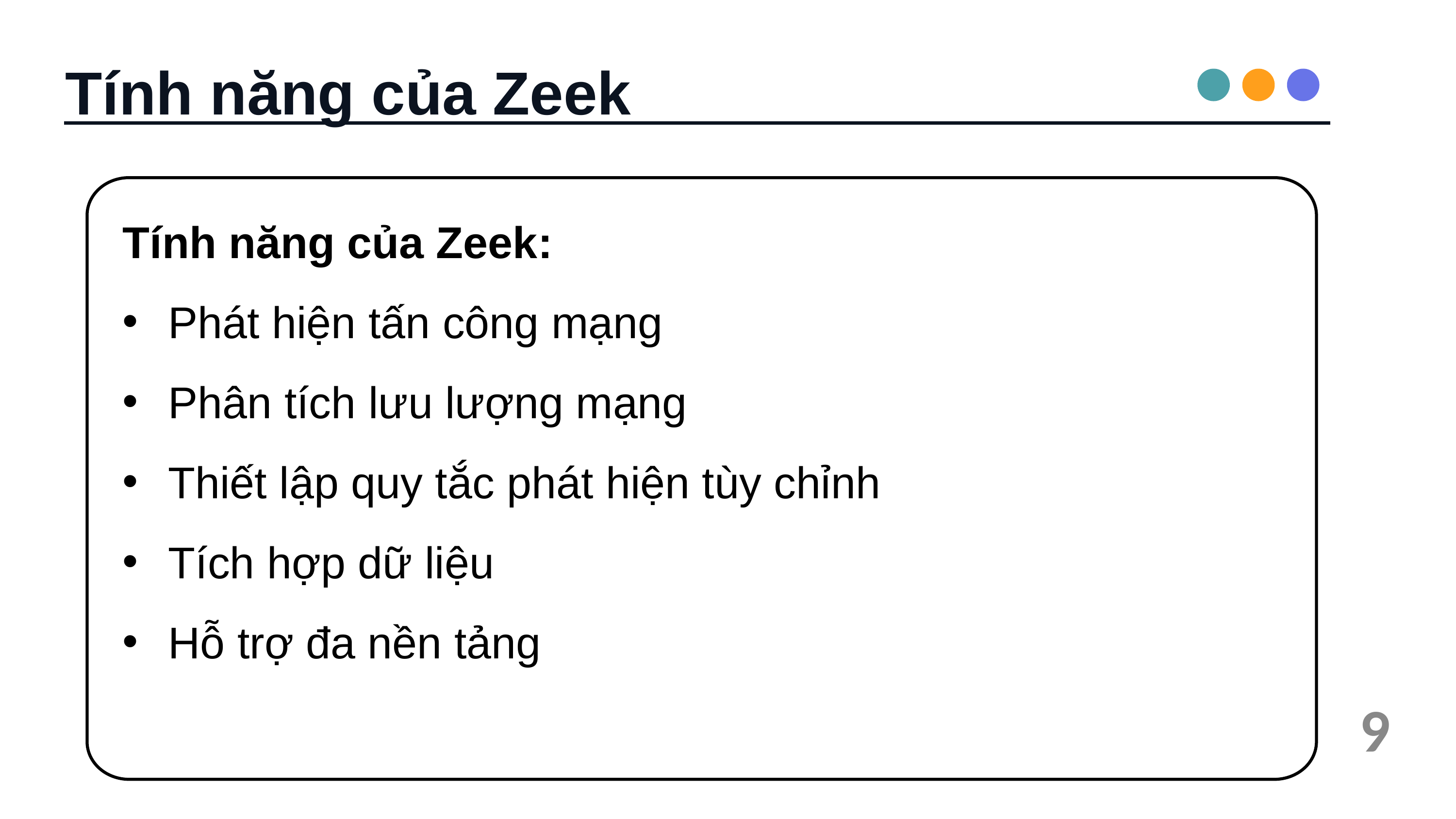

Tính năng của Zeek

Tính năng của Zeek:
Phát hiện tấn công mạng
Phân tích lưu lượng mạng
Thiết lập quy tắc phát hiện tùy chỉnh
Tích hợp dữ liệu
Hỗ trợ đa nền tảng
9